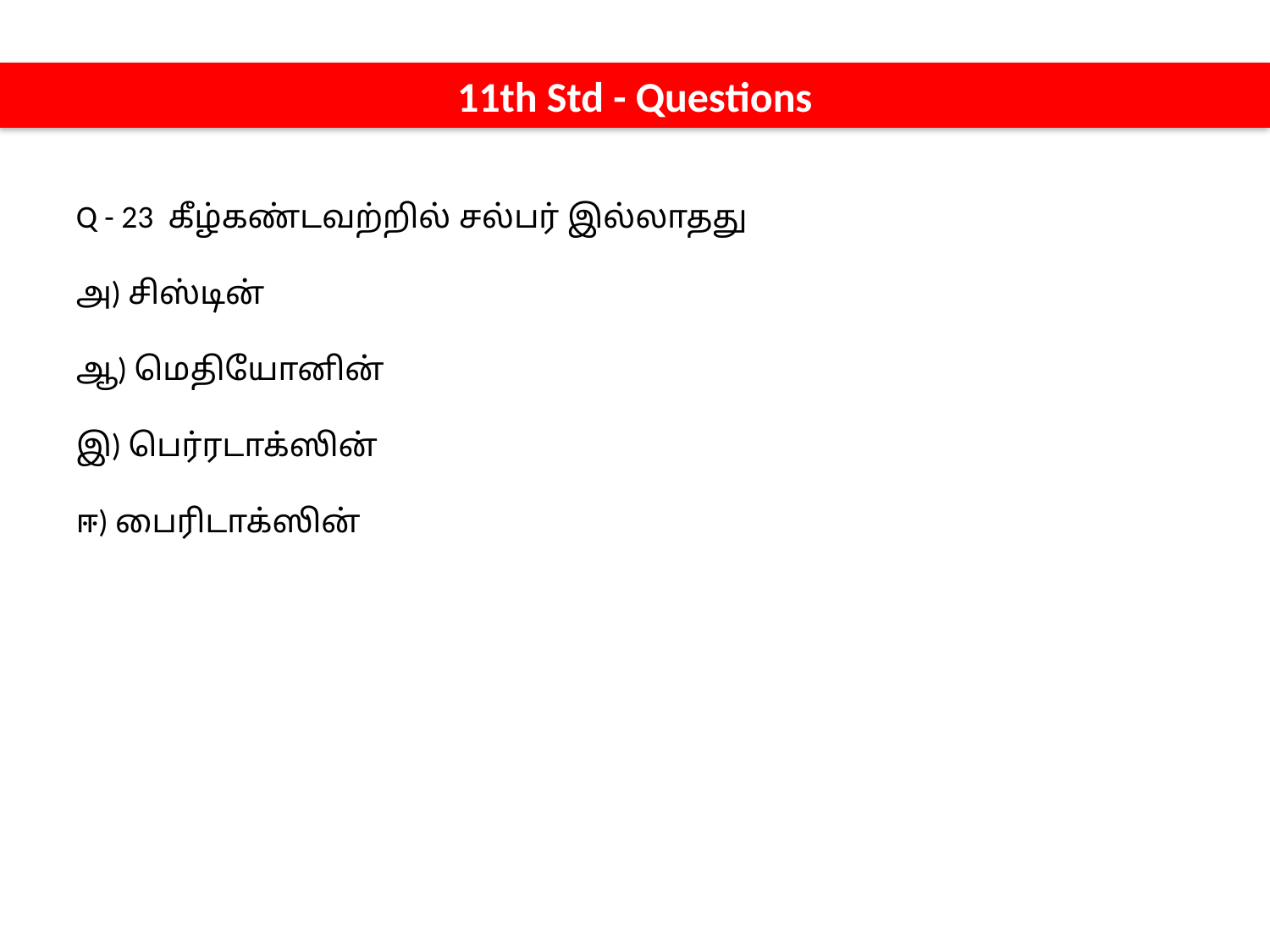

11th Std - Questions
Q - 23  கீழ்கண்டவற்றில் சல்பர் இல்லாதது

அ) சிஸ்டின்

ஆ) மெதியோனின்

இ) பெர்ரடாக்ஸின்

ஈ) பைரிடாக்ஸின்